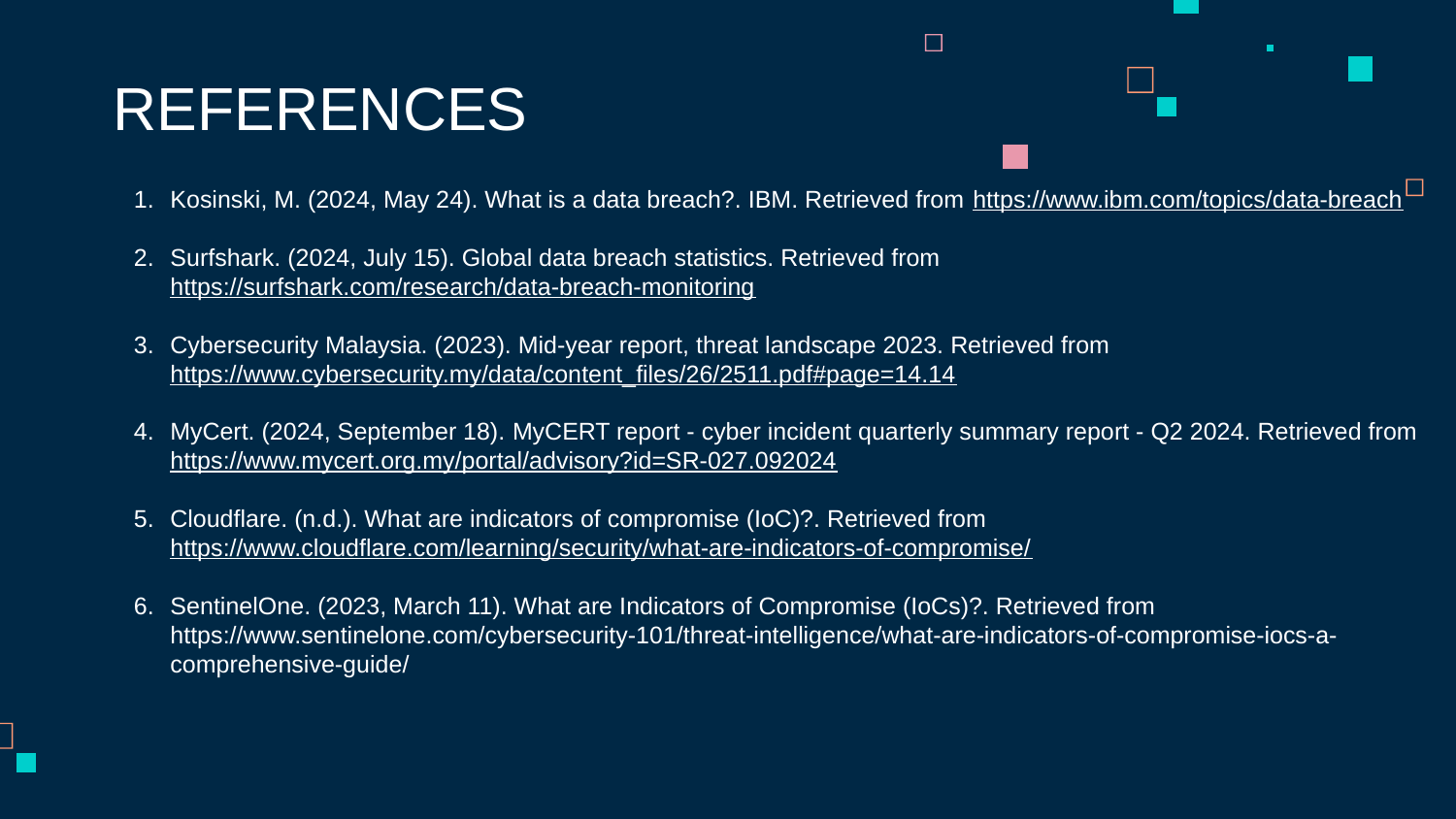

# REFERENCES
Kosinski, M. (2024, May 24). What is a data breach?. IBM. Retrieved from https://www.ibm.com/topics/data-breach

Surfshark. (2024, July 15). Global data breach statistics. Retrieved from https://surfshark.com/research/data-breach-monitoring

Cybersecurity Malaysia. (2023). Mid-year report, threat landscape 2023. Retrieved from https://www.cybersecurity.my/data/content_files/26/2511.pdf#page=14.14

MyCert. (2024, September 18). MyCERT report - cyber incident quarterly summary report - Q2 2024. Retrieved from https://www.mycert.org.my/portal/advisory?id=SR-027.092024

Cloudflare. (n.d.). What are indicators of compromise (IoC)?. Retrieved from https://www.cloudflare.com/learning/security/what-are-indicators-of-compromise/

SentinelOne. (2023, March 11). What are Indicators of Compromise (IoCs)?. Retrieved from https://www.sentinelone.com/cybersecurity-101/threat-intelligence/what-are-indicators-of-compromise-iocs-a-comprehensive-guide/